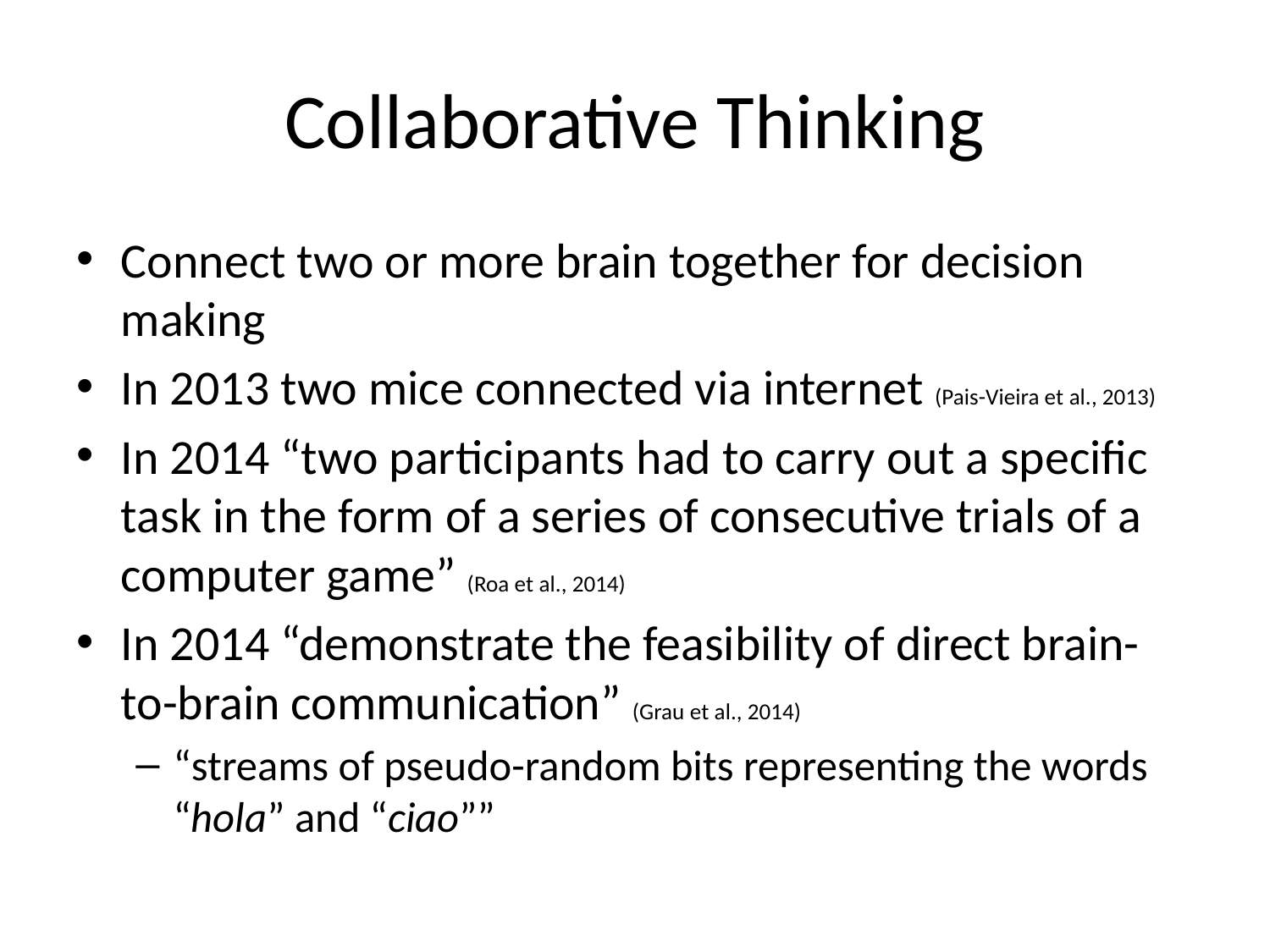

# Collaborative Thinking
Connect two or more brain together for decision making
In 2013 two mice connected via internet (Pais-Vieira et al., 2013)
In 2014 “two participants had to carry out a specific task in the form of a series of consecutive trials of a computer game” (Roa et al., 2014)
In 2014 “demonstrate the feasibility of direct brain-to-brain communication” (Grau et al., 2014)
“streams of pseudo-random bits representing the words “hola” and “ciao””